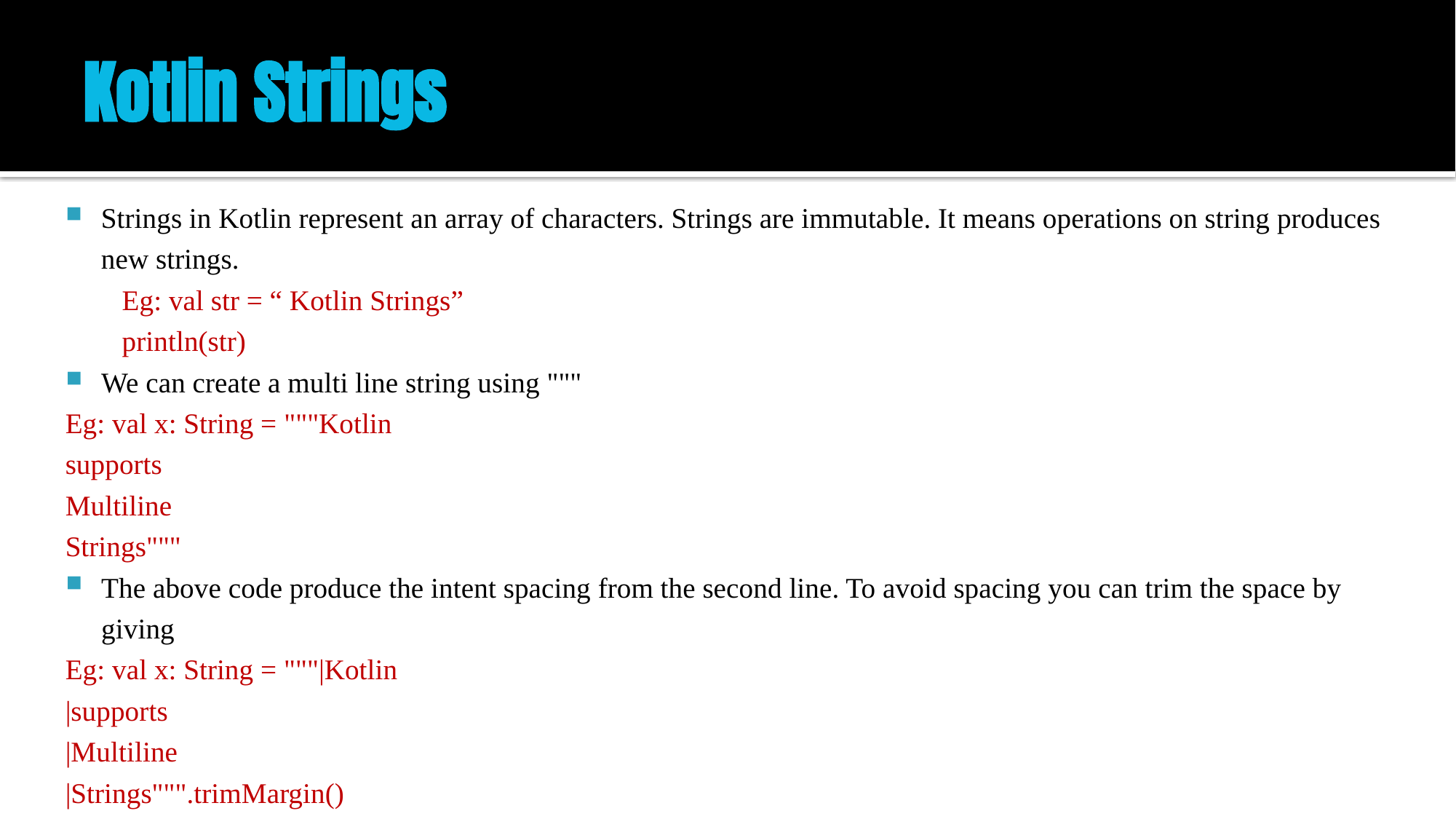

# Kotlin Strings
Strings in Kotlin represent an array of characters. Strings are immutable. It means operations on string produces new strings.
        Eg: val str = “ Kotlin Strings”       
        println(str)
We can create a multi line string using """
	Eg: val x: String = """Kotlin
	supports
	Multiline
	Strings"""
The above code produce the intent spacing from the second line. To avoid spacing you can trim the space by giving
	Eg: val x: String = """|Kotlin
	|supports
	|Multiline
	|Strings""".trimMargin()